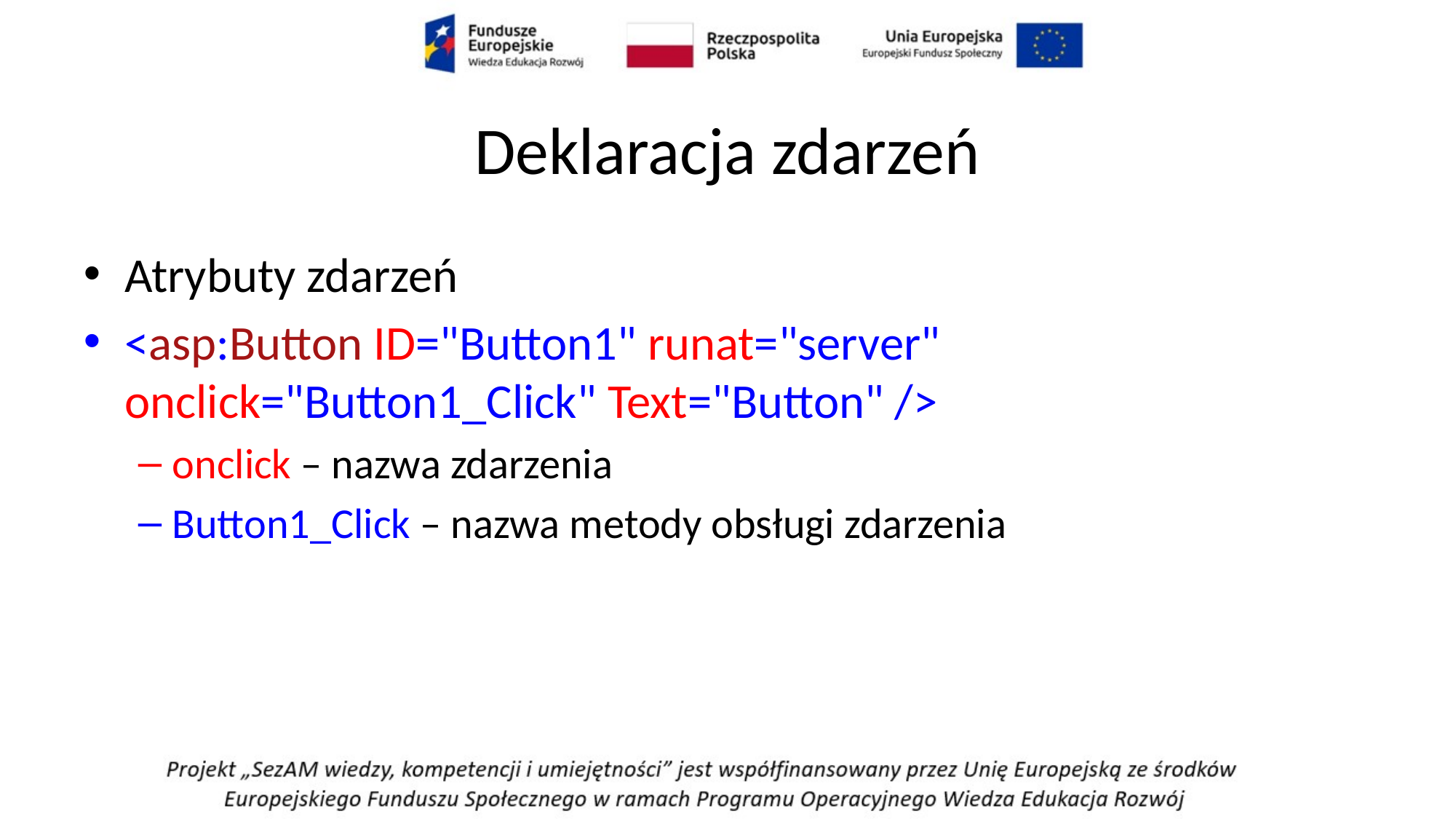

# Deklaracja zdarzeń
Atrybuty zdarzeń
<asp:Button ID="Button1" runat="server" onclick="Button1_Click" Text="Button" />
onclick – nazwa zdarzenia
Button1_Click – nazwa metody obsługi zdarzenia